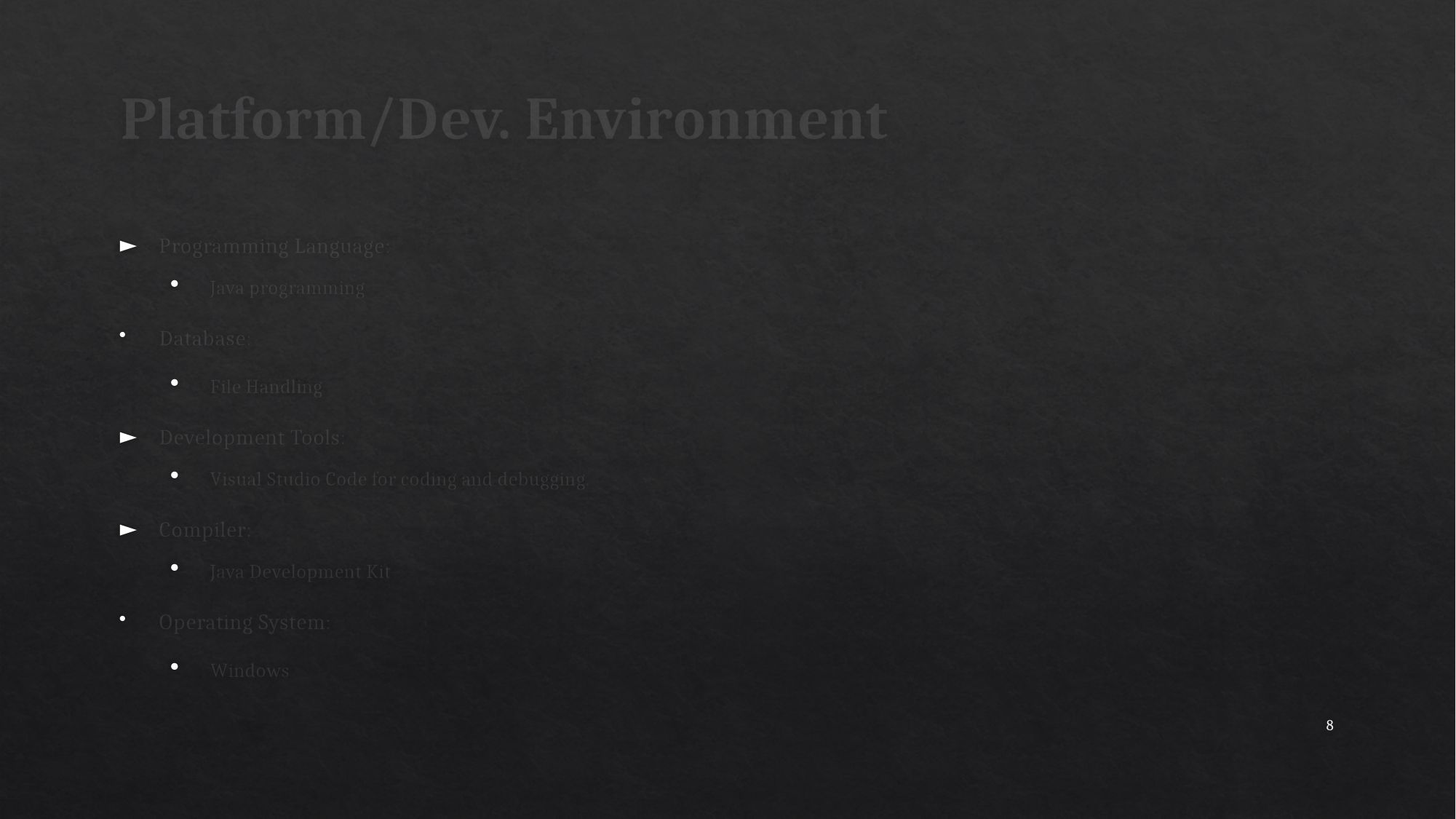

# Platform/Dev. Environment
Programming Language:
Java programming
Database:
File Handling
Development Tools:
Visual Studio Code for coding and debugging.
Compiler:
Java Development Kit
Operating System:
Windows
8